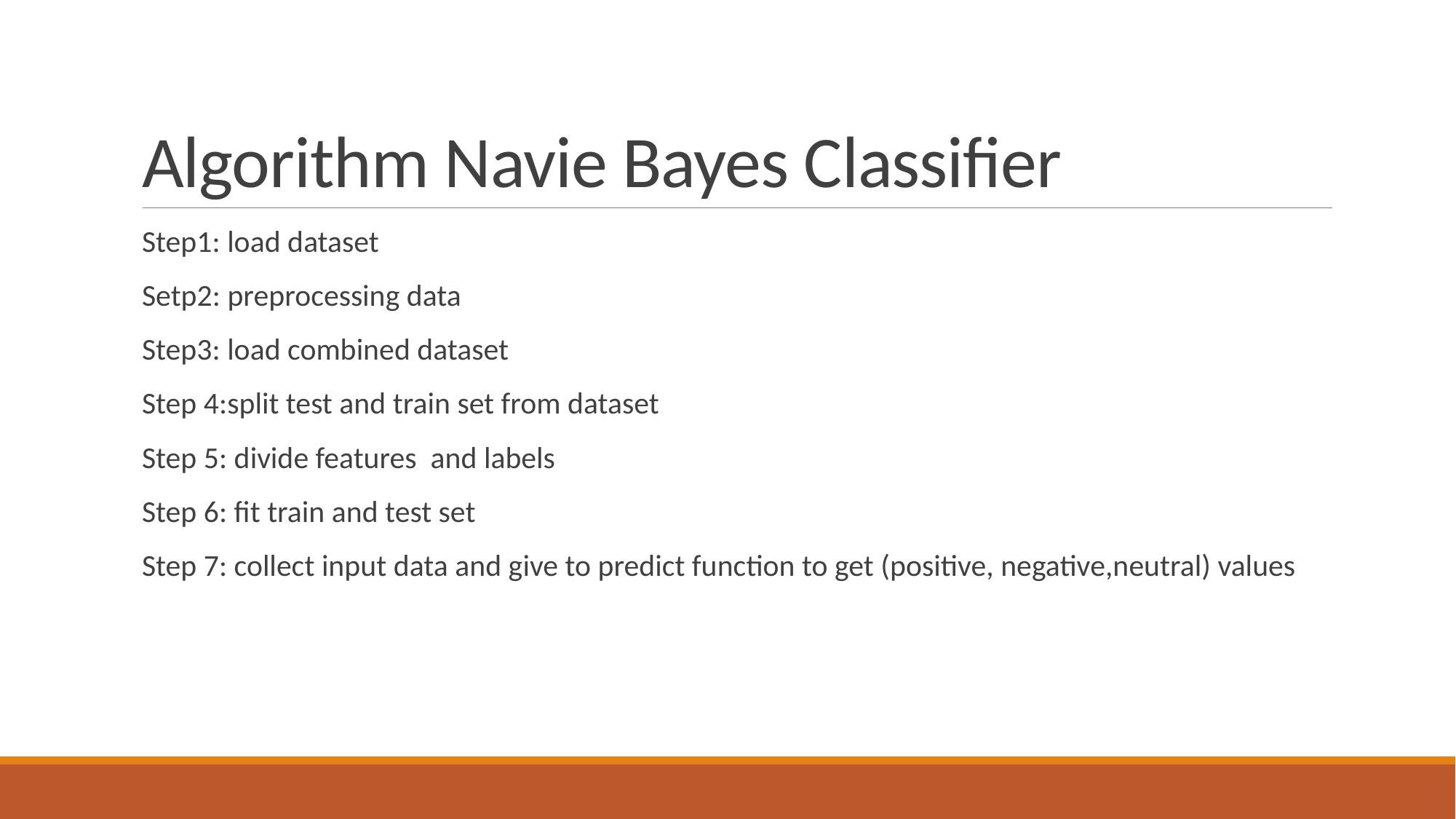

# Algorithm Navie Bayes Classifier
Step1: load dataset
Setp2: preprocessing data
Step3: load combined dataset
Step 4:split test and train set from dataset
Step 5: divide features  and labels
Step 6: fit train and test set
Step 7: collect input data and give to predict function to get (positive, negative,neutral) values